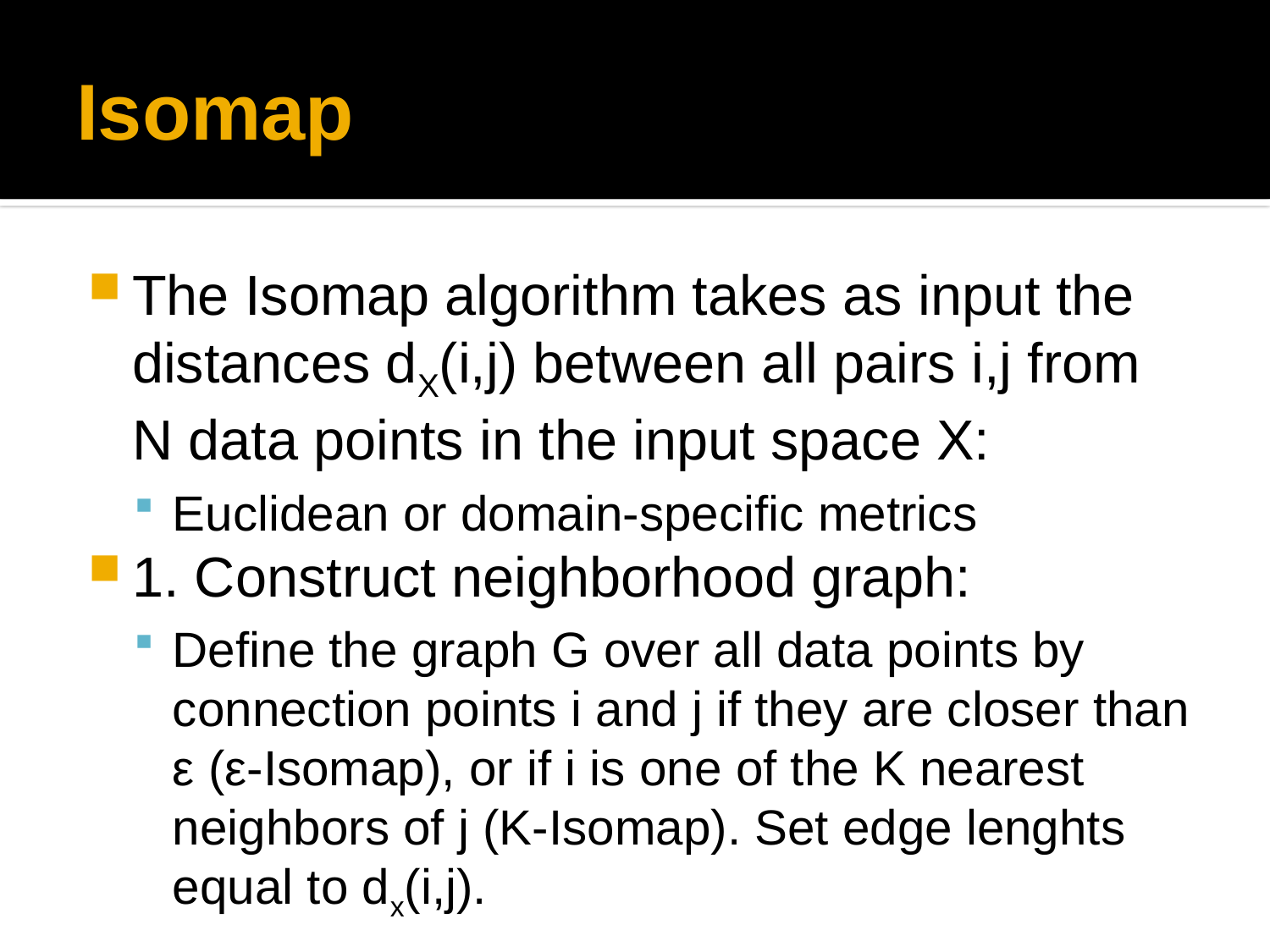

# Isomap
The Isomap algorithm takes as input the distances dX(i,j) between all pairs i,j from N data points in the input space X:
Euclidean or domain-specific metrics
1. Construct neighborhood graph:
Define the graph G over all data points by connection points i and j if they are closer than ε (ε-Isomap), or if i is one of the K nearest neighbors of j (K-Isomap). Set edge lenghts equal to dx(i,j).